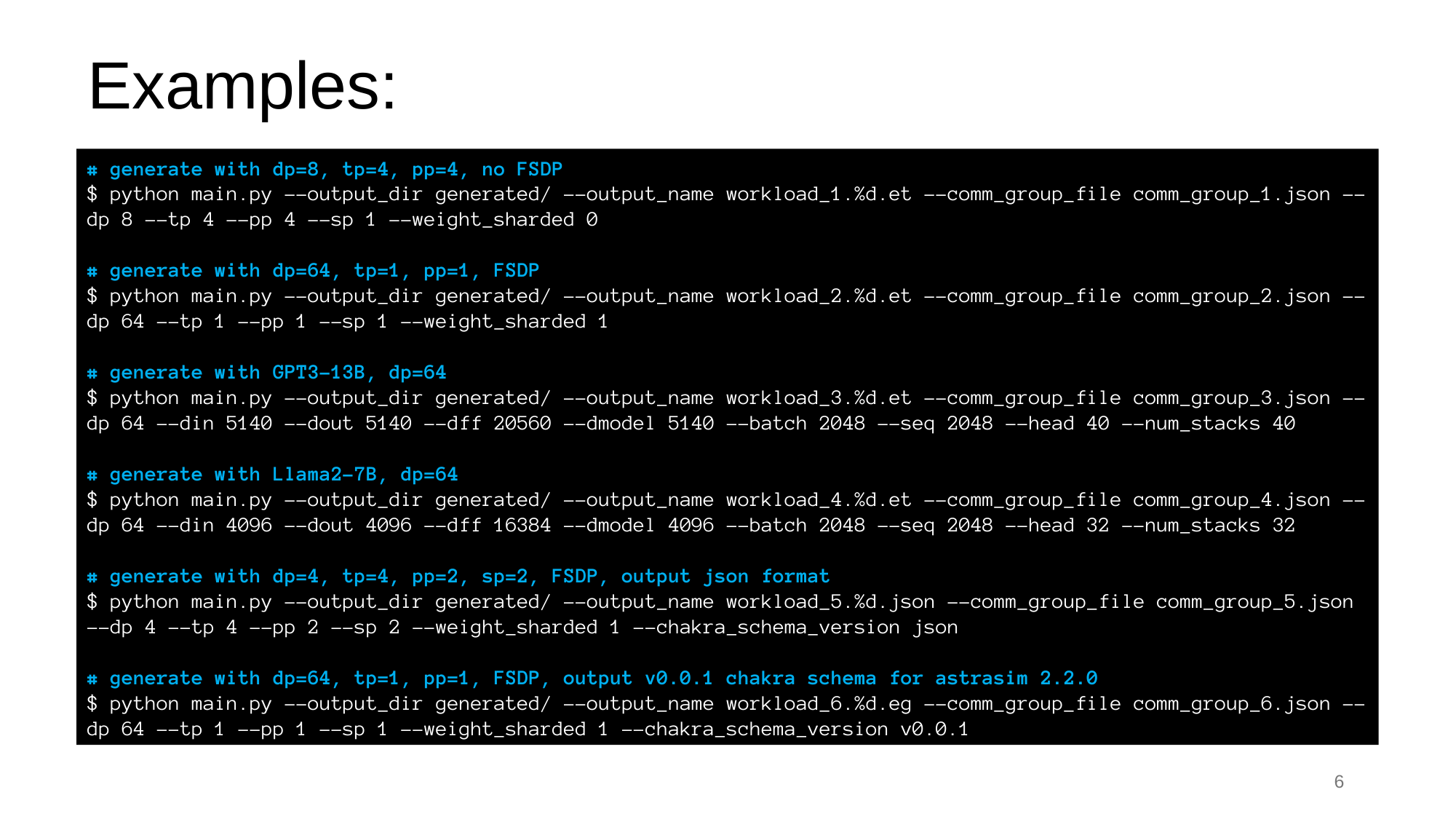

# Examples:
# generate with dp=8, tp=4, pp=4, no FSDP
$ python main.py --output_dir generated/ --output_name workload_1.%d.et --comm_group_file comm_group_1.json --dp 8 --tp 4 --pp 4 --sp 1 --weight_sharded 0
# generate with dp=64, tp=1, pp=1, FSDP
$ python main.py --output_dir generated/ --output_name workload_2.%d.et --comm_group_file comm_group_2.json --dp 64 --tp 1 --pp 1 --sp 1 --weight_sharded 1

# generate with GPT3-13B, dp=64
$ python main.py --output_dir generated/ --output_name workload_3.%d.et --comm_group_file comm_group_3.json --dp 64 --din 5140 --dout 5140 --dff 20560 --dmodel 5140 --batch 2048 --seq 2048 --head 40 --num_stacks 40

# generate with Llama2-7B, dp=64
$ python main.py --output_dir generated/ --output_name workload_4.%d.et --comm_group_file comm_group_4.json --dp 64 --din 4096 --dout 4096 --dff 16384 --dmodel 4096 --batch 2048 --seq 2048 --head 32 --num_stacks 32
# generate with dp=4, tp=4, pp=2, sp=2, FSDP, output json format
$ python main.py --output_dir generated/ --output_name workload_5.%d.json --comm_group_file comm_group_5.json --dp 4 --tp 4 --pp 2 --sp 2 --weight_sharded 1 --chakra_schema_version json
# generate with dp=64, tp=1, pp=1, FSDP, output v0.0.1 chakra schema for astrasim 2.2.0
$ python main.py --output_dir generated/ --output_name workload_6.%d.eg --comm_group_file comm_group_6.json --dp 64 --tp 1 --pp 1 --sp 1 --weight_sharded 1 --chakra_schema_version v0.0.1
6